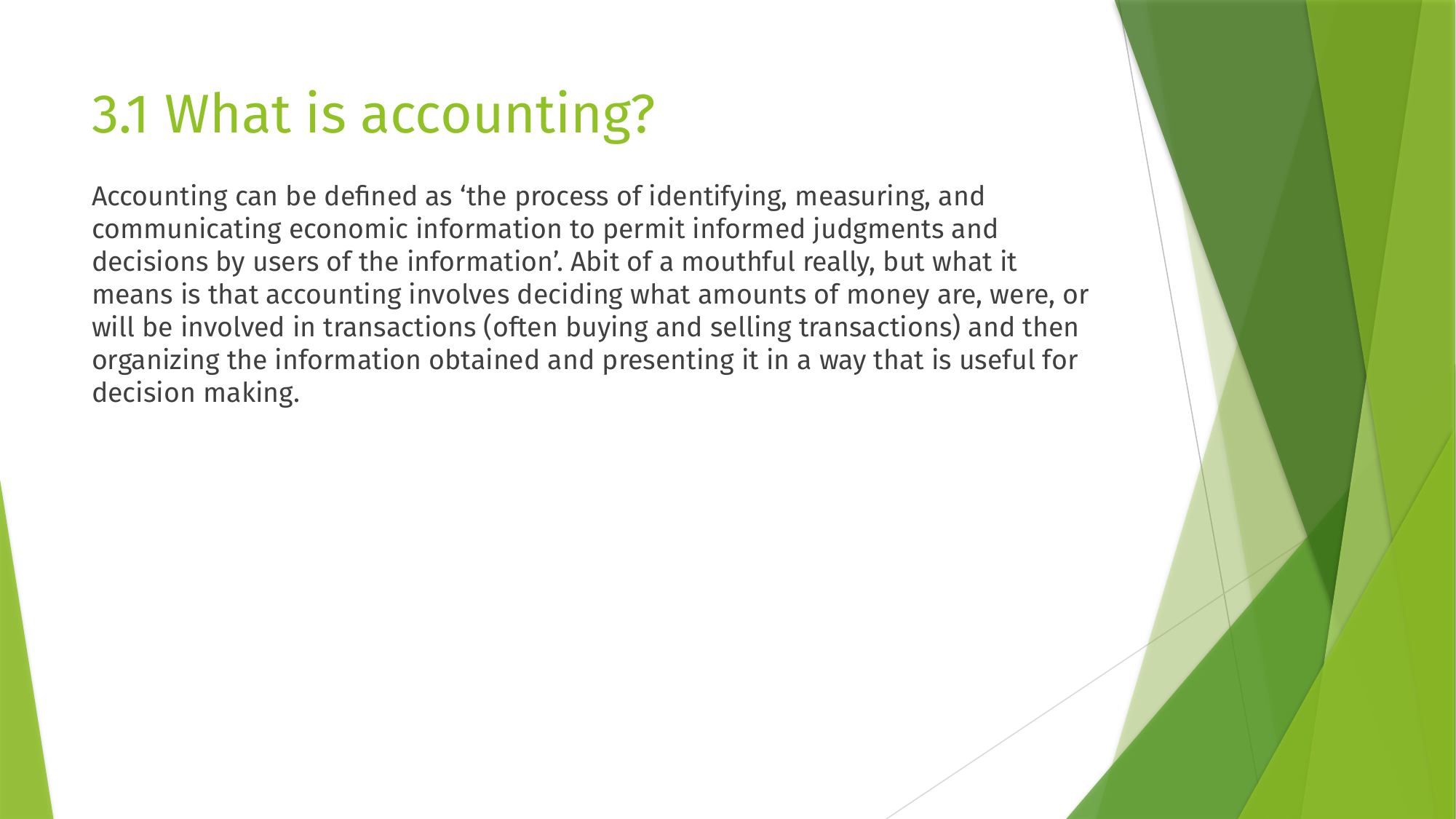

# 3.1 What is accounting?
Accounting can be defined as ‘the process of identifying, measuring, and communicating economic information to permit informed judgments and decisions by users of the information’. Abit of a mouthful really, but what it means is that accounting involves deciding what amounts of money are, were, or will be involved in transactions (often buying and selling transactions) and then organizing the information obtained and presenting it in a way that is useful for decision making.